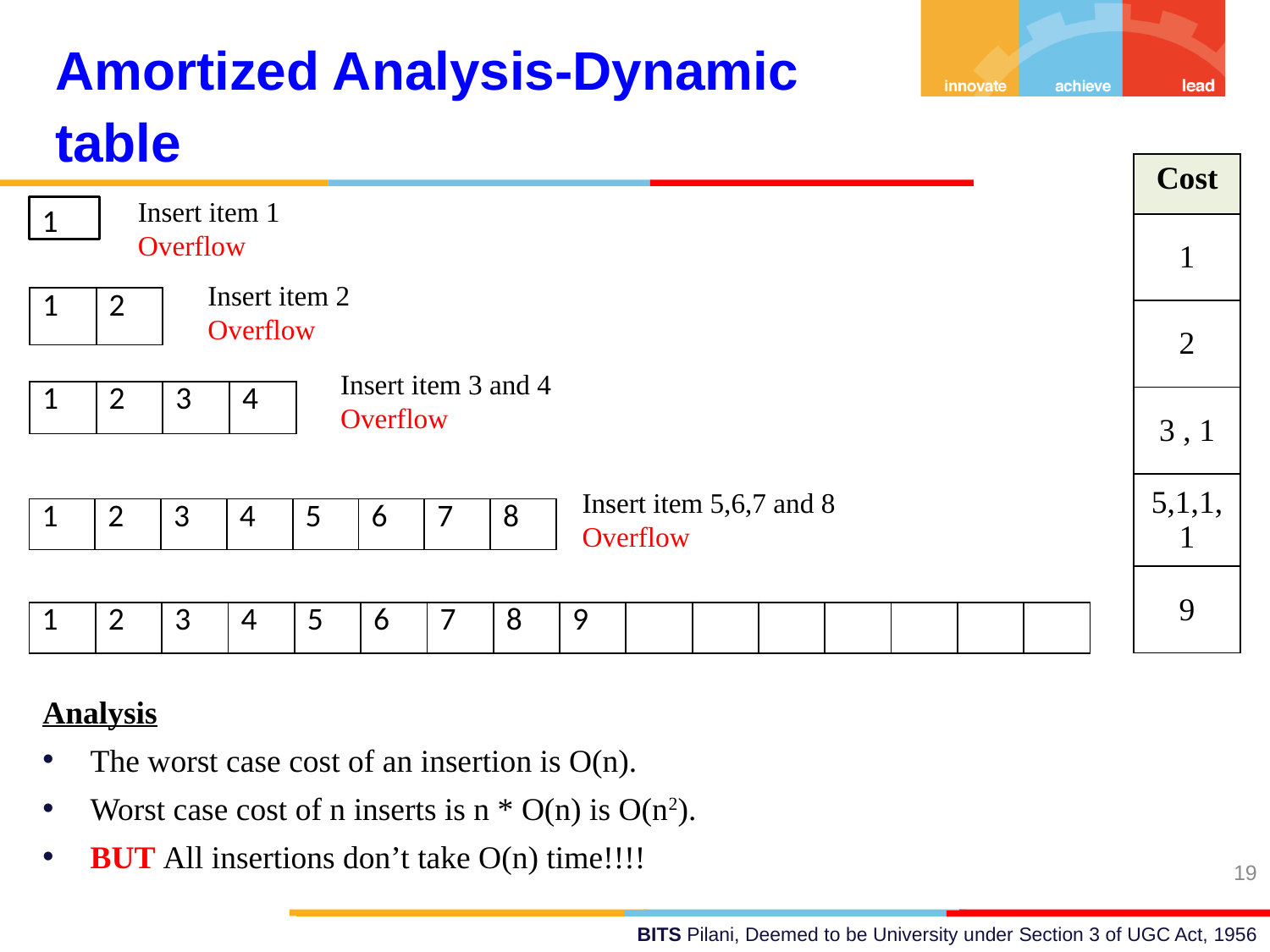

Amortized Analysis-Dynamic table
| Cost |
| --- |
| 1 |
| 2 |
| 3 , 1 |
| 5,1,1,1 |
| 9 |
Insert item 1
Overflow
1
Insert item 2
Overflow
| 1 | 2 |
| --- | --- |
Insert item 3 and 4
Overflow
| 1 | 2 | 3 | 4 |
| --- | --- | --- | --- |
Insert item 5,6,7 and 8
Overflow
| 1 | 2 | 3 | 4 | 5 | 6 | 7 | 8 |
| --- | --- | --- | --- | --- | --- | --- | --- |
| 1 | 2 | 3 | 4 | 5 | 6 | 7 | 8 | 9 |  |  |  |  |  |  |  |
| --- | --- | --- | --- | --- | --- | --- | --- | --- | --- | --- | --- | --- | --- | --- | --- |
Analysis
The worst case cost of an insertion is O(n).
Worst case cost of n inserts is n * O(n) is O(n2).
BUT All insertions don’t take O(n) time!!!!
19